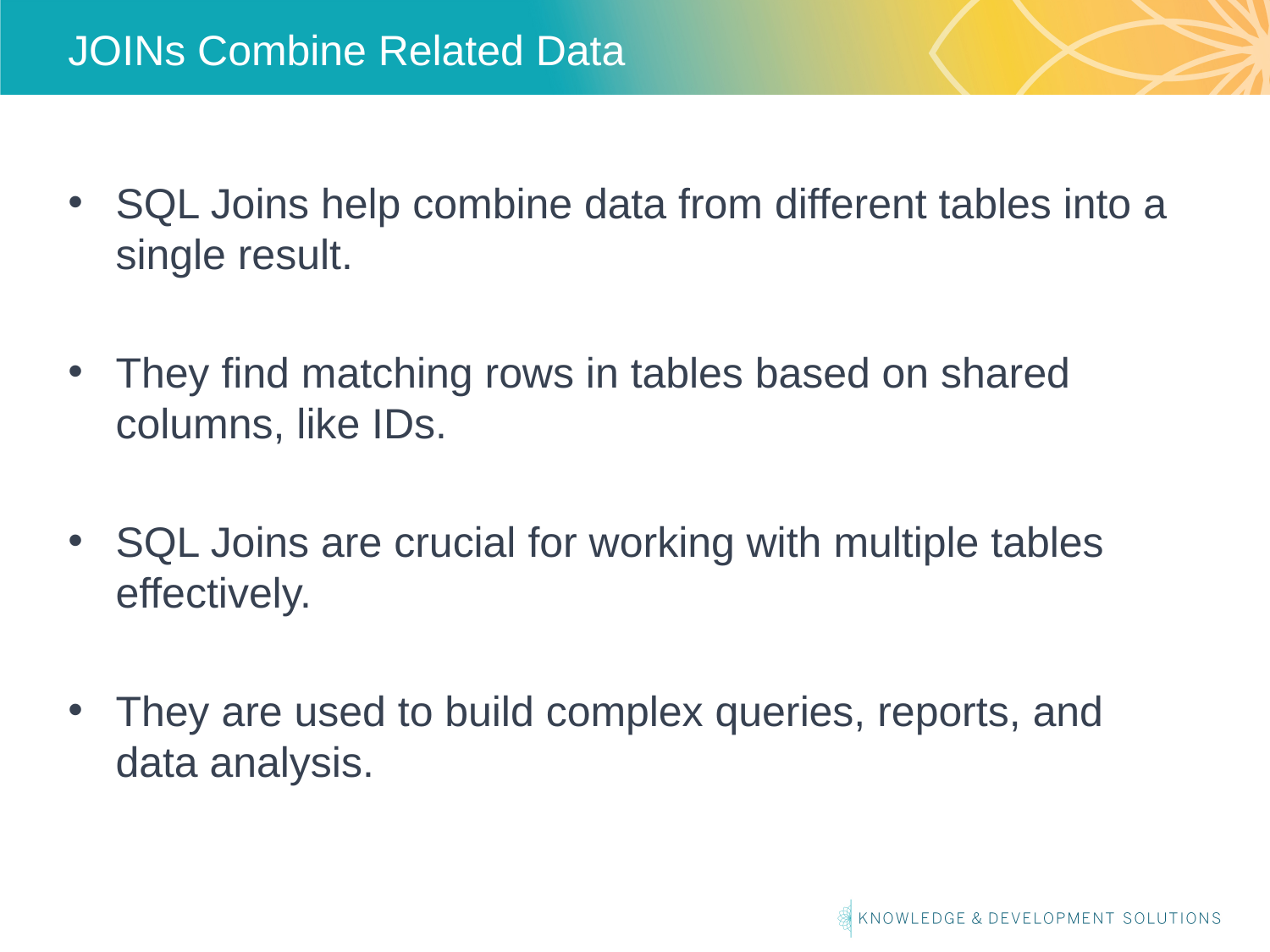

# JOINs Combine Related Data
SQL Joins help combine data from different tables into a single result.

They find matching rows in tables based on shared columns, like IDs.

SQL Joins are crucial for working with multiple tables effectively.

They are used to build complex queries, reports, and data analysis.